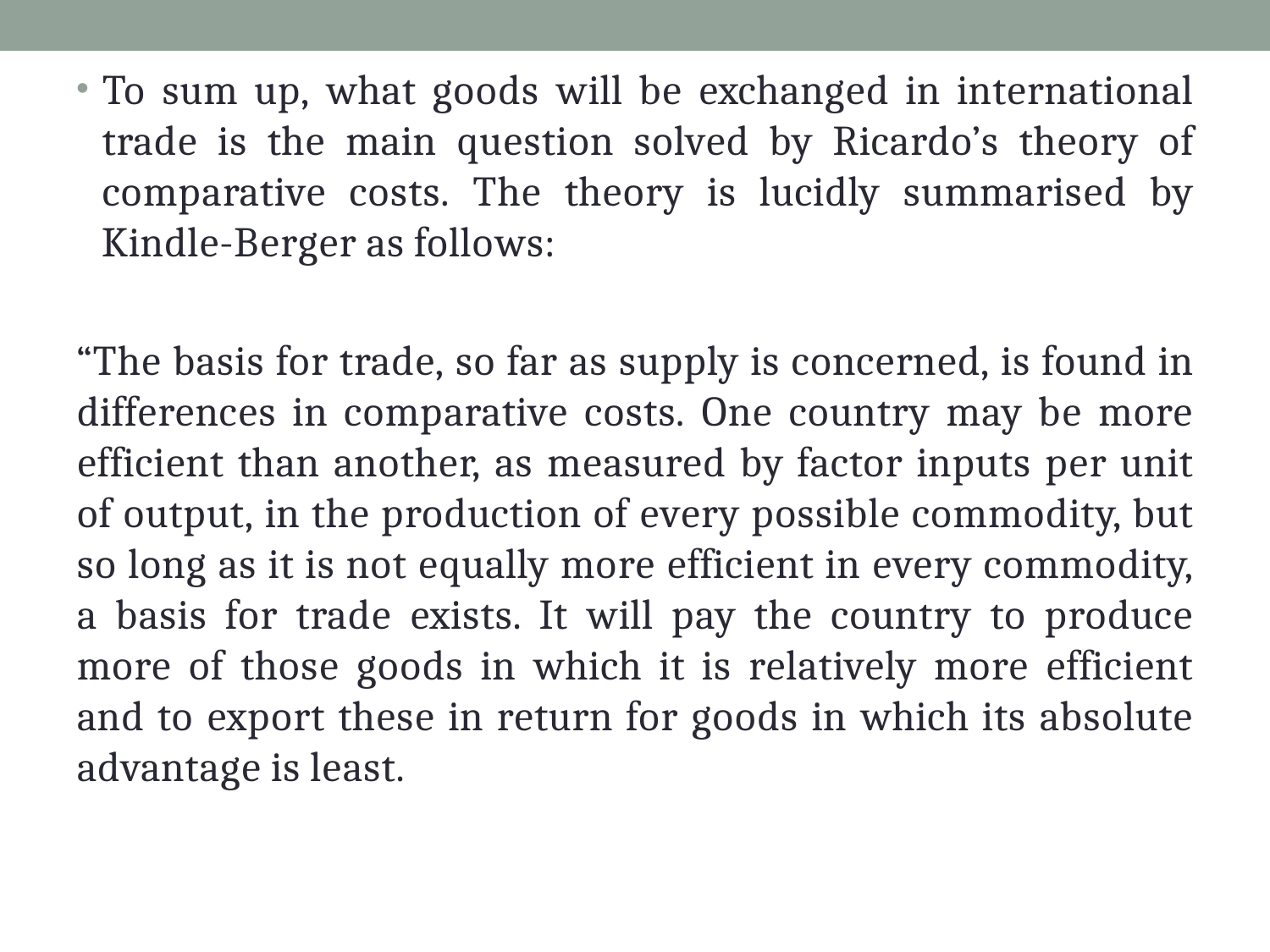

To sum up, what goods will be exchanged in international trade is the main question solved by Ricardo’s theory of comparative costs. The theory is lucidly summarised by Kindle-Berger as follows:

“The basis for trade, so far as supply is concerned, is found in differences in comparative costs. One country may be more efficient than another, as measured by factor inputs per unit of output, in the production of every possible commodity, but so long as it is not equally more efficient in every commodity, a basis for trade exists. It will pay the country to produce more of those goods in which it is relatively more efficient and to export these in return for goods in which its absolute advantage is least.